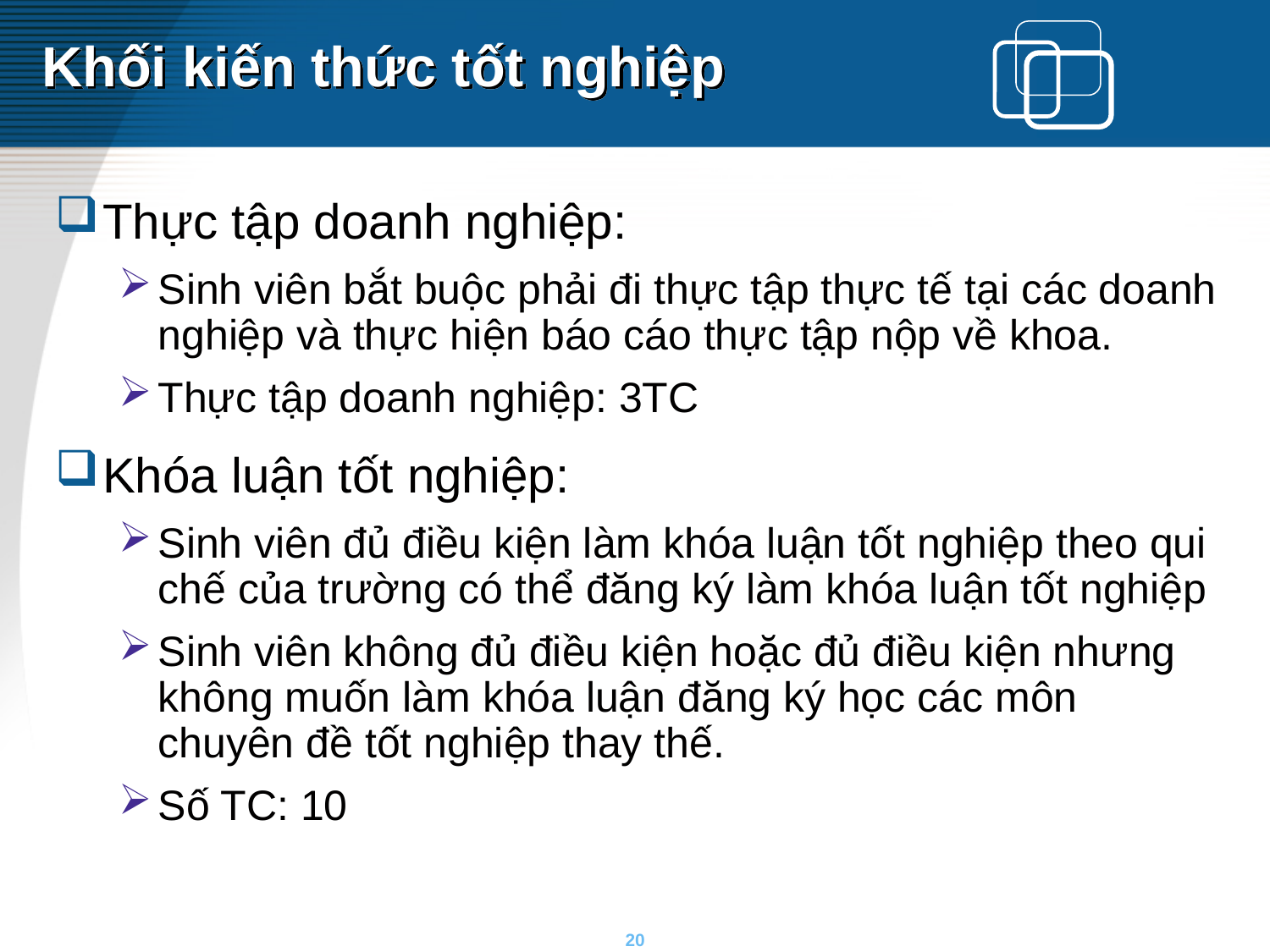

# Khối kiến thức tốt nghiệp
Thực tập doanh nghiệp:
Sinh viên bắt buộc phải đi thực tập thực tế tại các doanh nghiệp và thực hiện báo cáo thực tập nộp về khoa.
Thực tập doanh nghiệp: 3TC
Khóa luận tốt nghiệp:
Sinh viên đủ điều kiện làm khóa luận tốt nghiệp theo qui chế của trường có thể đăng ký làm khóa luận tốt nghiệp
Sinh viên không đủ điều kiện hoặc đủ điều kiện nhưng không muốn làm khóa luận đăng ký học các môn chuyên đề tốt nghiệp thay thế.
Số TC: 10

20
20